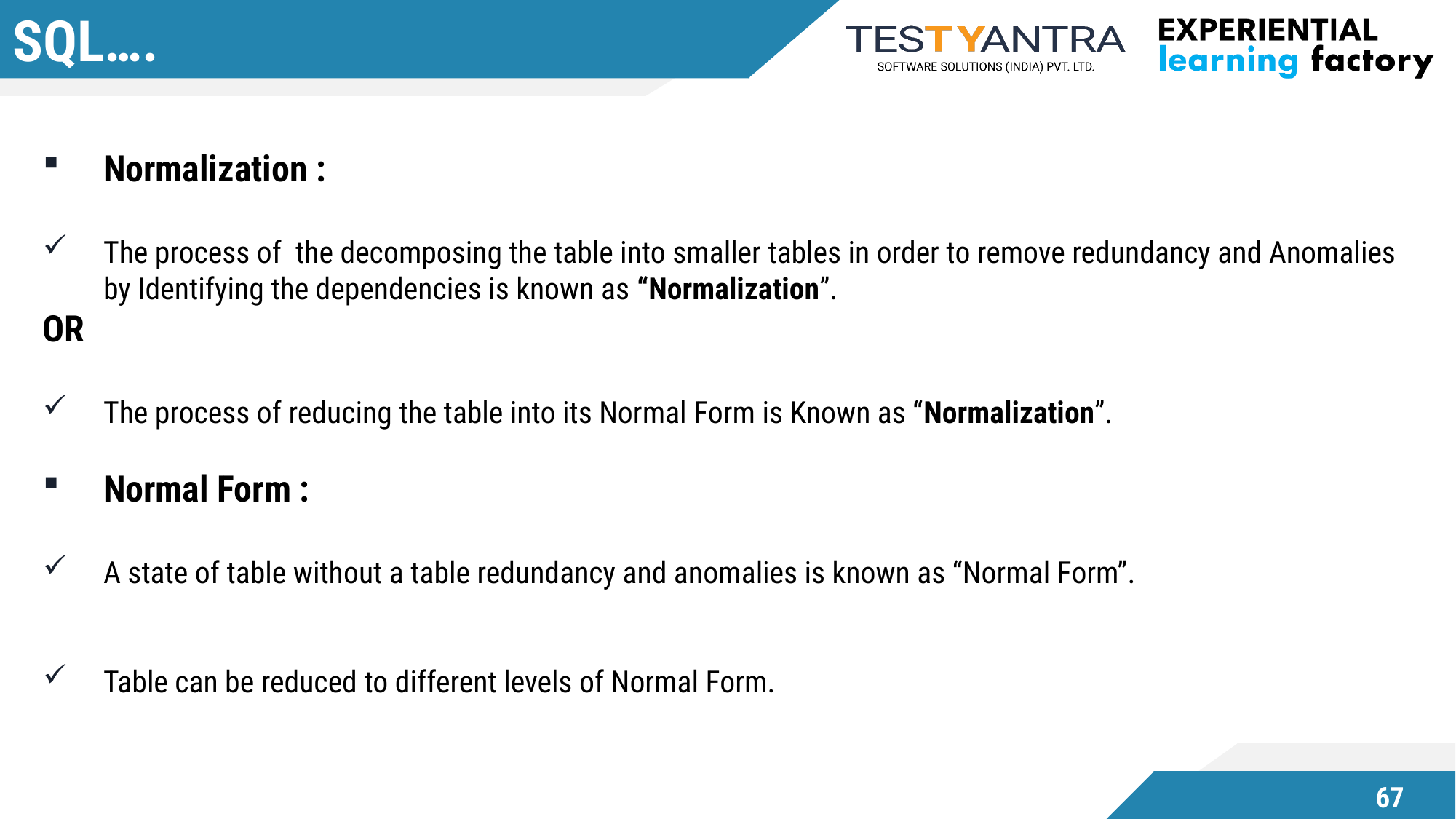

# SQL….

Normalization :

The process of  the decomposing the table into smaller tables in order to remove redundancy and Anomalies by Identifying the dependencies is known as “Normalization”.
OR

The process of reducing the table into its Normal Form is Known as “Normalization”.

Normal Form :

A state of table without a table redundancy and anomalies is known as “Normal Form”.

Table can be reduced to different levels of Normal Form.
67